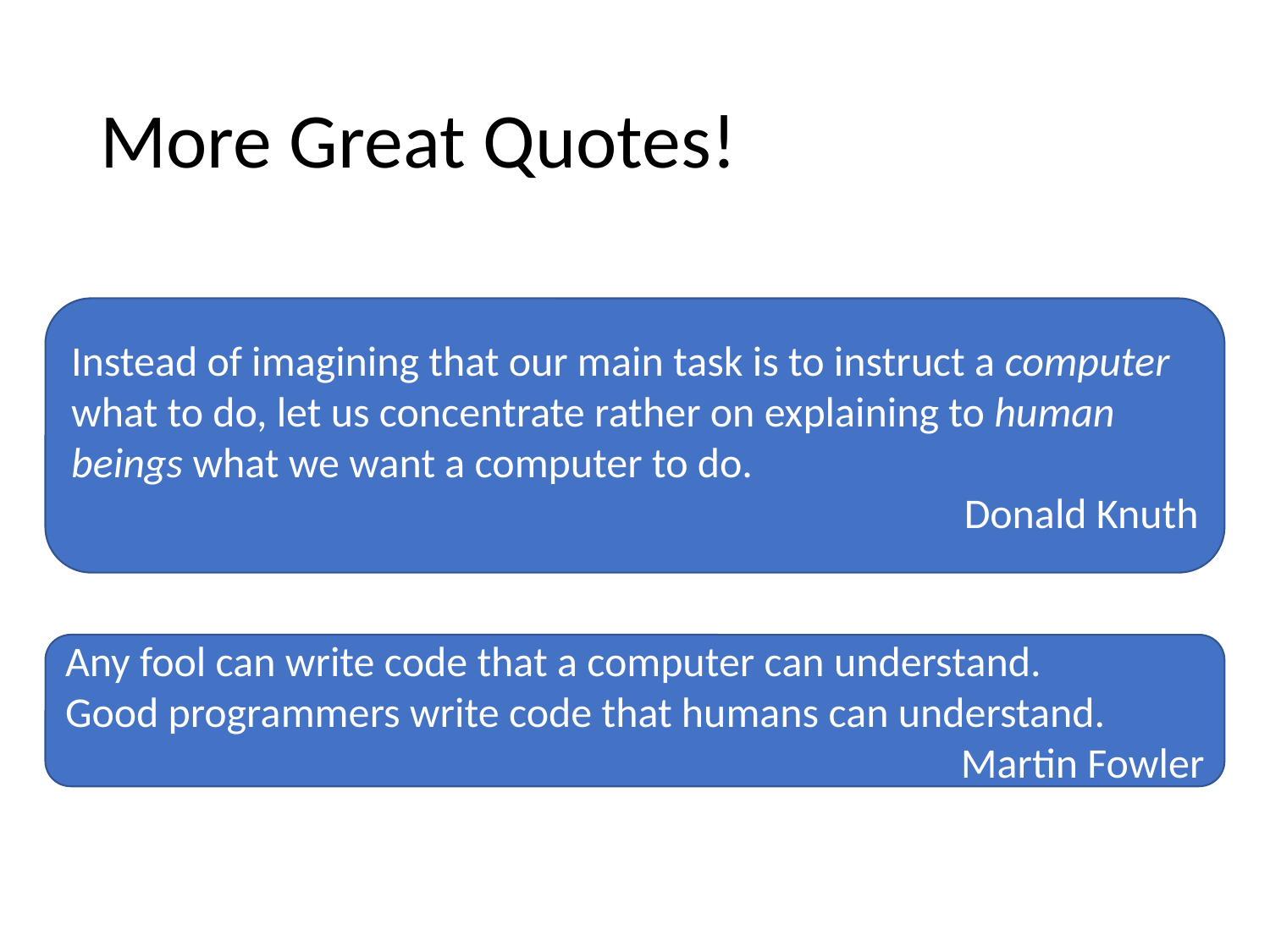

# More Great Quotes!
Instead of imagining that our main task is to instruct a computer what to do, let us concentrate rather on explaining to human beings what we want a computer to do.
Donald Knuth
Any fool can write code that a computer can understand.
Good programmers write code that humans can understand.
Martin Fowler